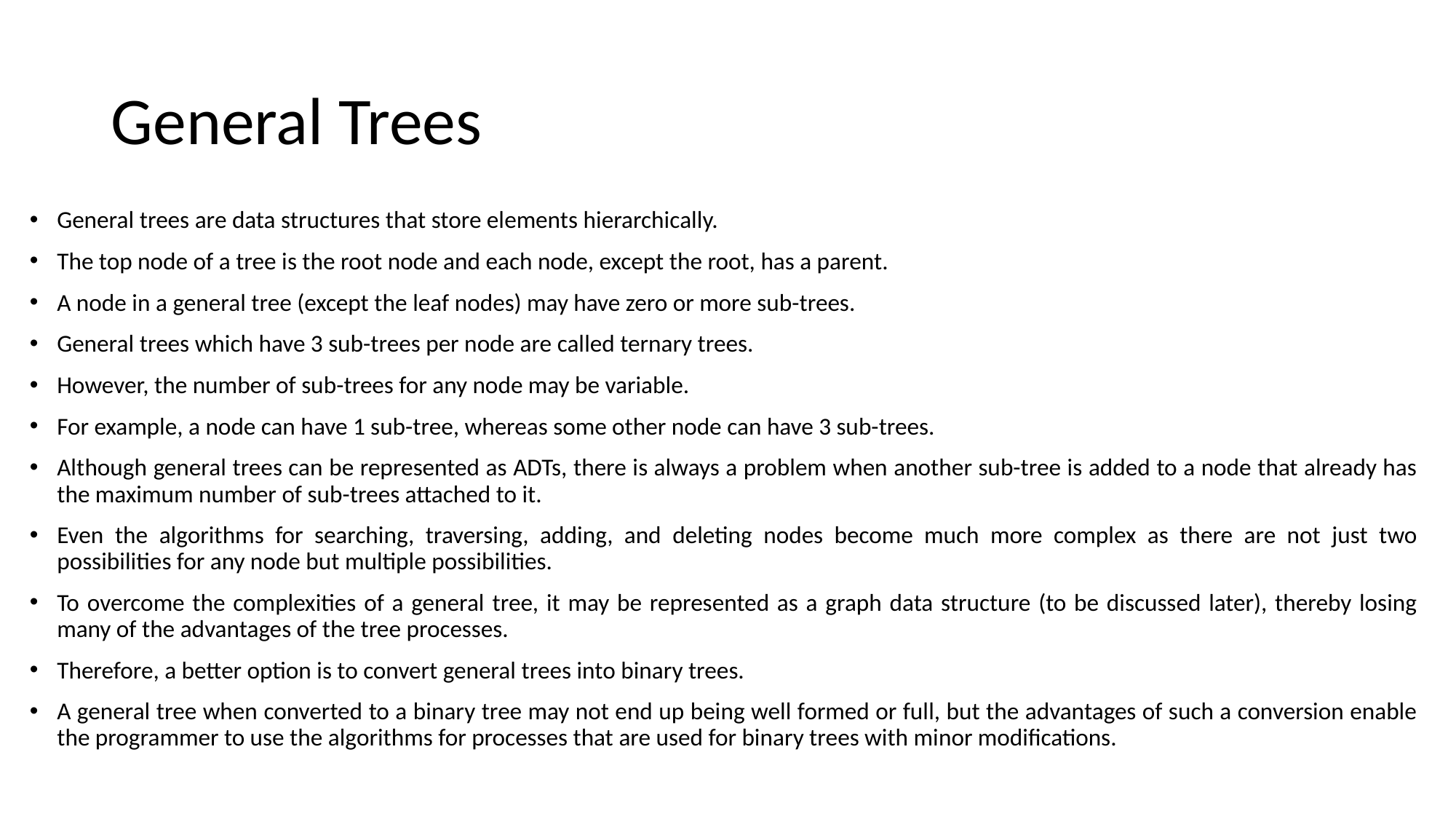

# General Trees
General trees are data structures that store elements hierarchically.
The top node of a tree is the root node and each node, except the root, has a parent.
A node in a general tree (except the leaf nodes) may have zero or more sub-trees.
General trees which have 3 sub-trees per node are called ternary trees.
However, the number of sub-trees for any node may be variable.
For example, a node can have 1 sub-tree, whereas some other node can have 3 sub-trees.
Although general trees can be represented as ADTs, there is always a problem when another sub-tree is added to a node that already has the maximum number of sub-trees attached to it.
Even the algorithms for searching, traversing, adding, and deleting nodes become much more complex as there are not just two possibilities for any node but multiple possibilities.
To overcome the complexities of a general tree, it may be represented as a graph data structure (to be discussed later), thereby losing many of the advantages of the tree processes.
Therefore, a better option is to convert general trees into binary trees.
A general tree when converted to a binary tree may not end up being well formed or full, but the advantages of such a conversion enable the programmer to use the algorithms for processes that are used for binary trees with minor modifications.